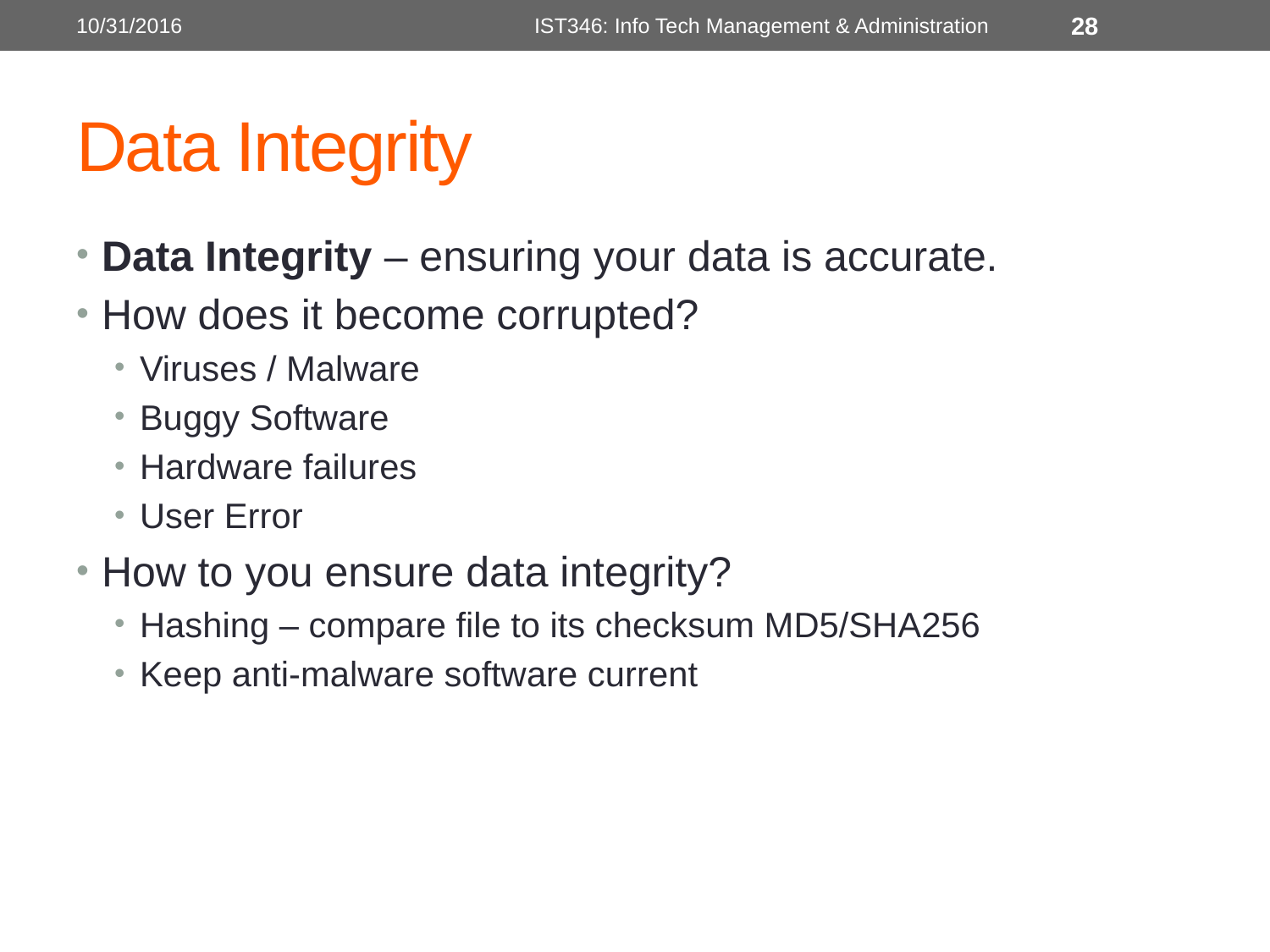

10/31/2016
IST346: Info Tech Management & Administration
28
# Data Integrity
Data Integrity – ensuring your data is accurate.
How does it become corrupted?
Viruses / Malware
Buggy Software
Hardware failures
User Error
How to you ensure data integrity?
Hashing – compare file to its checksum MD5/SHA256
Keep anti-malware software current